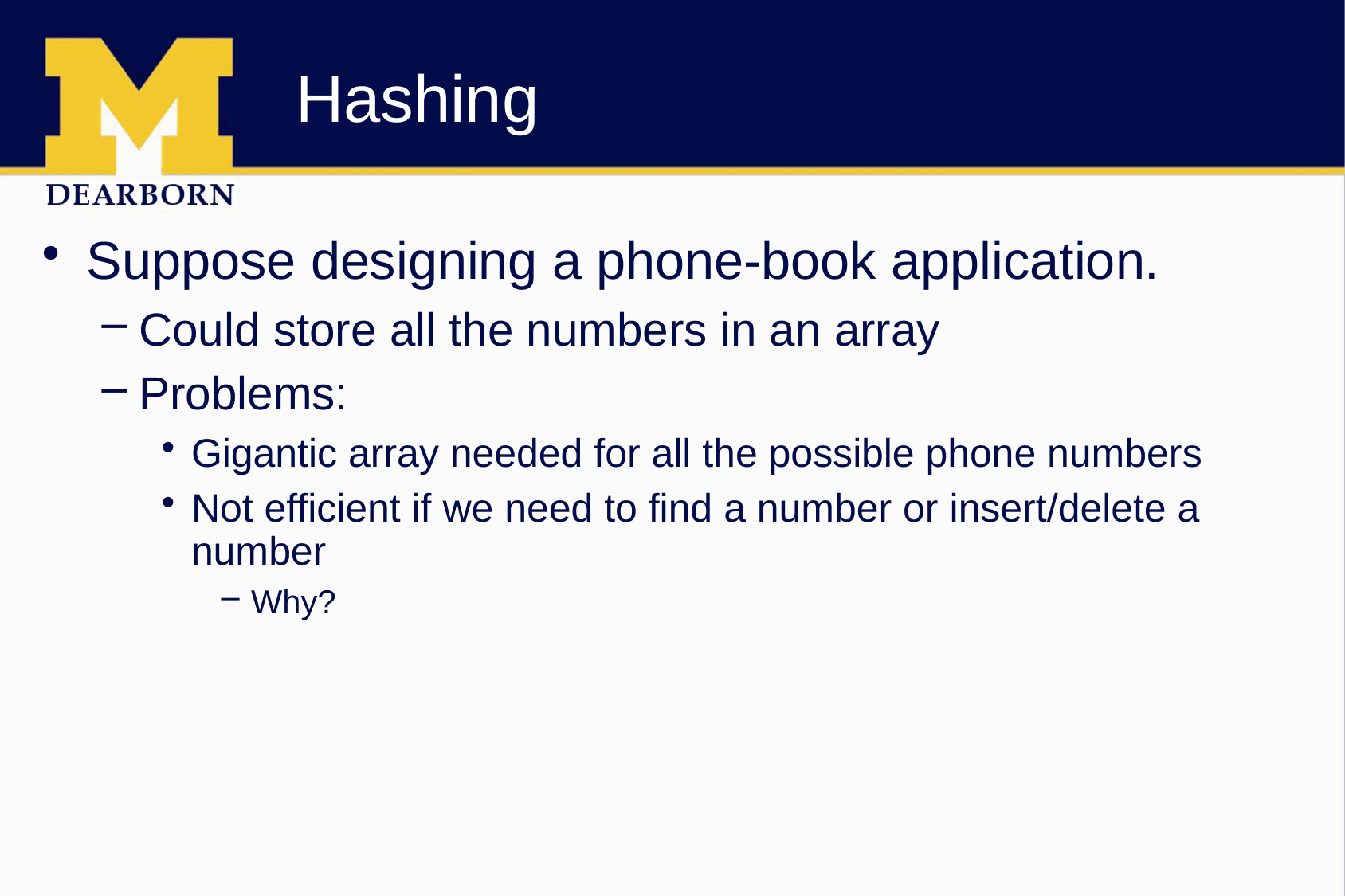

# Hashing
Suppose designing a phone-book application.
Could store all the numbers in an array
Problems:
Gigantic array needed for all the possible phone numbers
Not efficient if we need to find a number or insert/delete a number
Why?